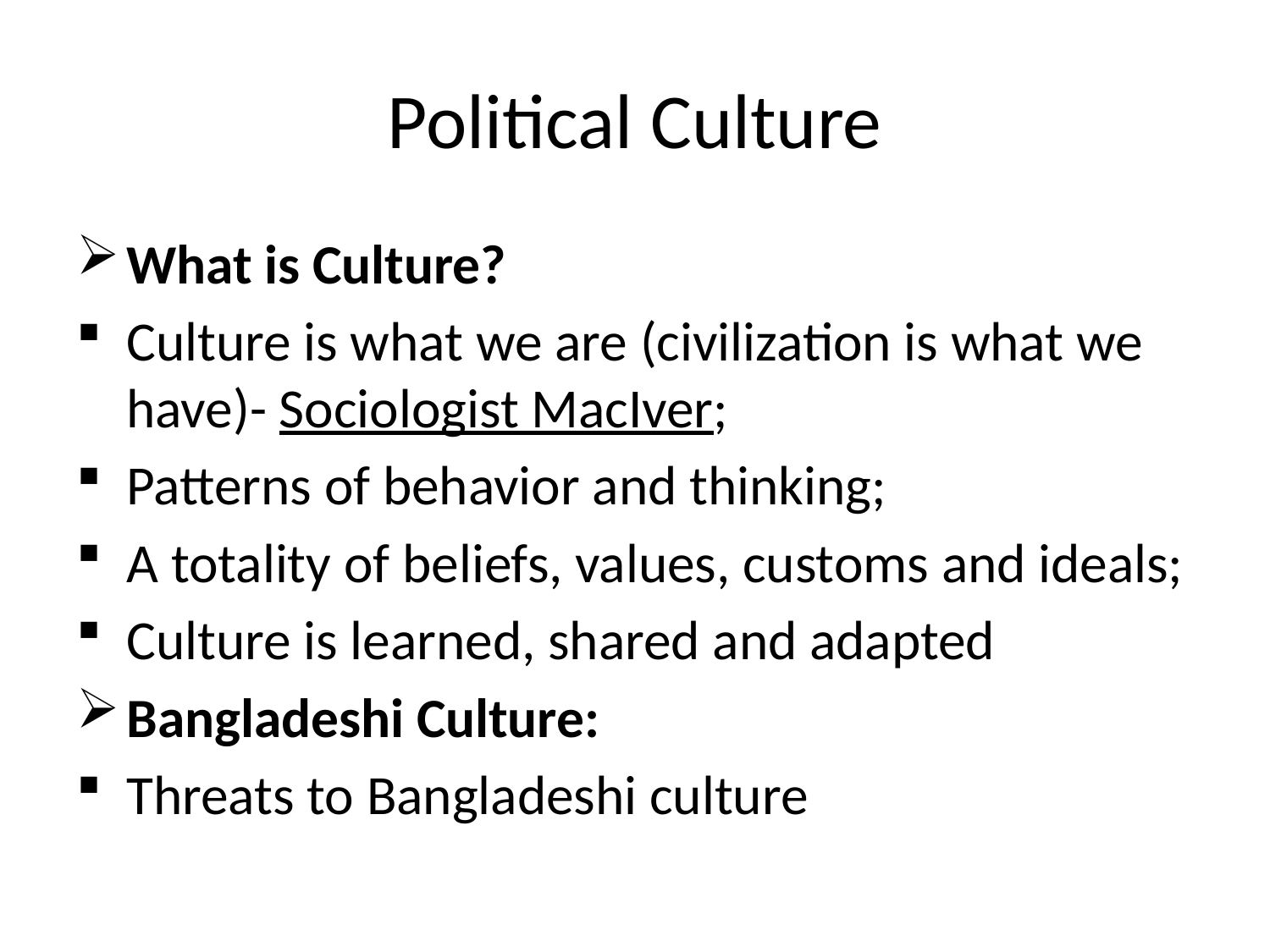

# Political Culture
What is Culture?
Culture is what we are (civilization is what we have)- Sociologist MacIver;
Patterns of behavior and thinking;
A totality of beliefs, values, customs and ideals;
Culture is learned, shared and adapted
Bangladeshi Culture:
Threats to Bangladeshi culture